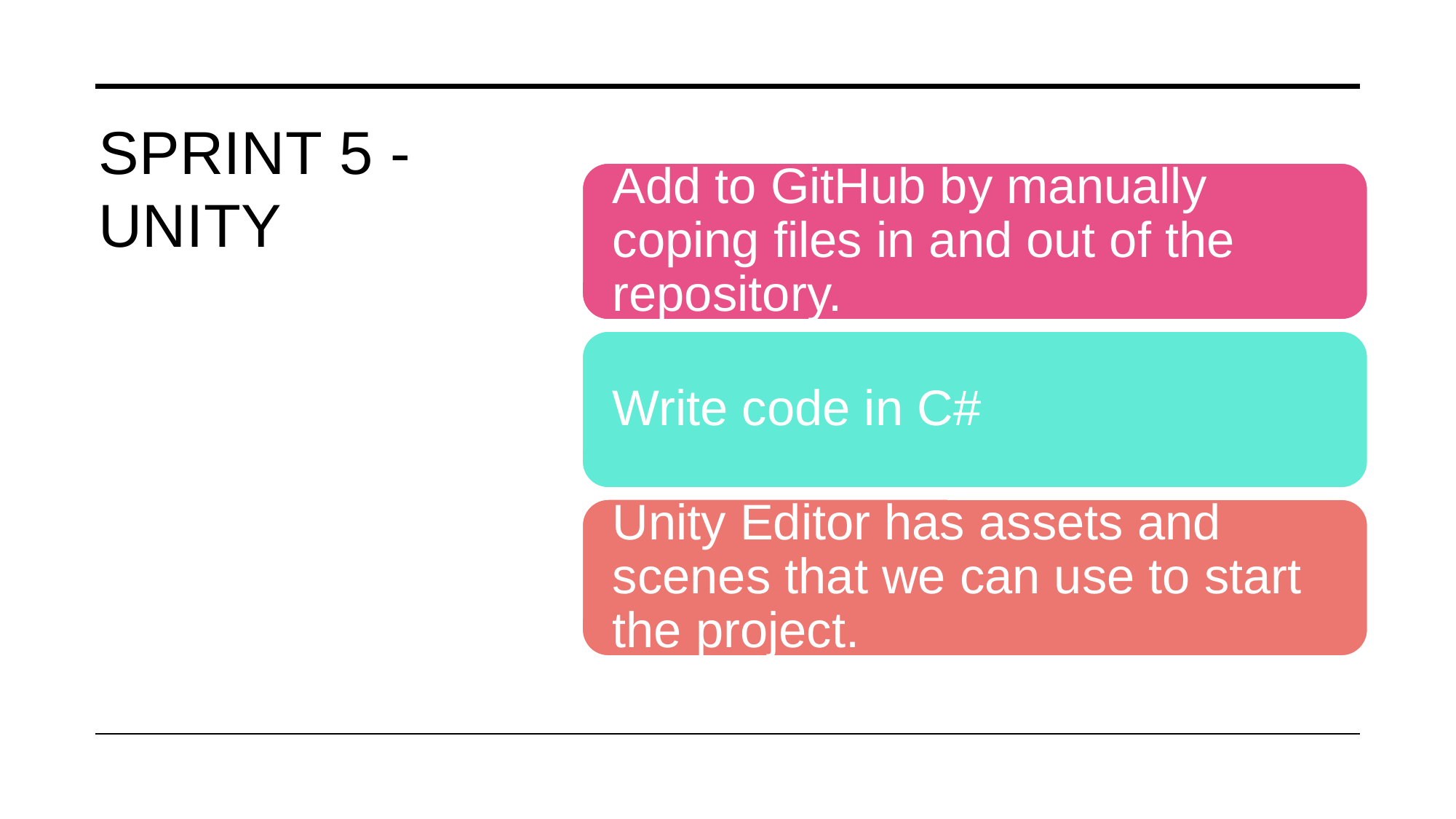

# Sprint 5 - Unity
Add to GitHub by manually coping files in and out of the repository.
Write code in C#
Unity Editor has assets and scenes that we can use to start the project.